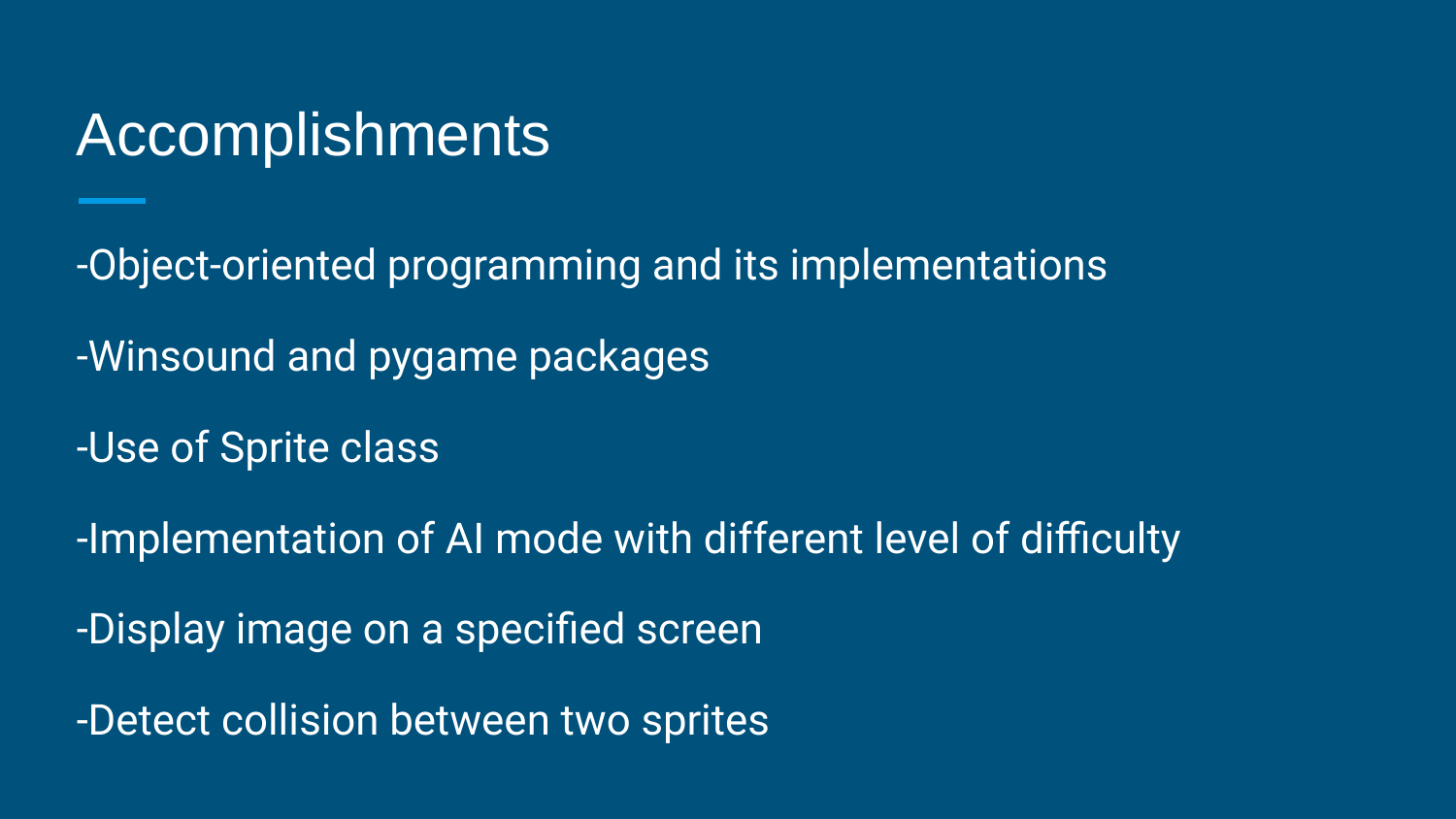

# Accomplishments
-Object-oriented programming and its implementations
-Winsound and pygame packages
-Use of Sprite class
-Implementation of AI mode with different level of difficulty
-Display image on a specified screen
-Detect collision between two sprites